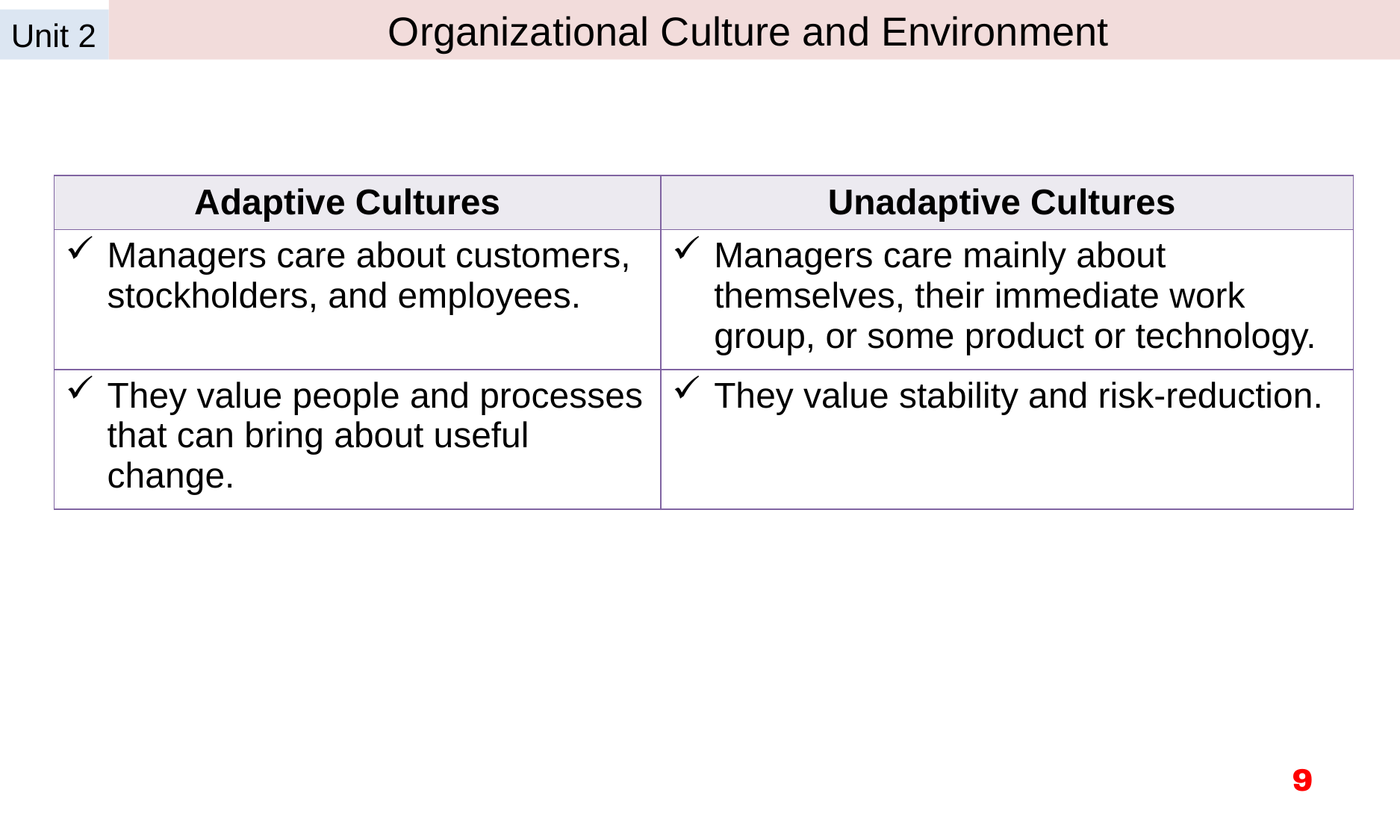

Organizational Culture and Environment
Unit 2
| Adaptive Cultures | Unadaptive Cultures |
| --- | --- |
| Managers care about customers, stockholders, and employees. | Managers care mainly about themselves, their immediate work group, or some product or technology. |
| They value people and processes that can bring about useful change. | They value stability and risk-reduction. |
9